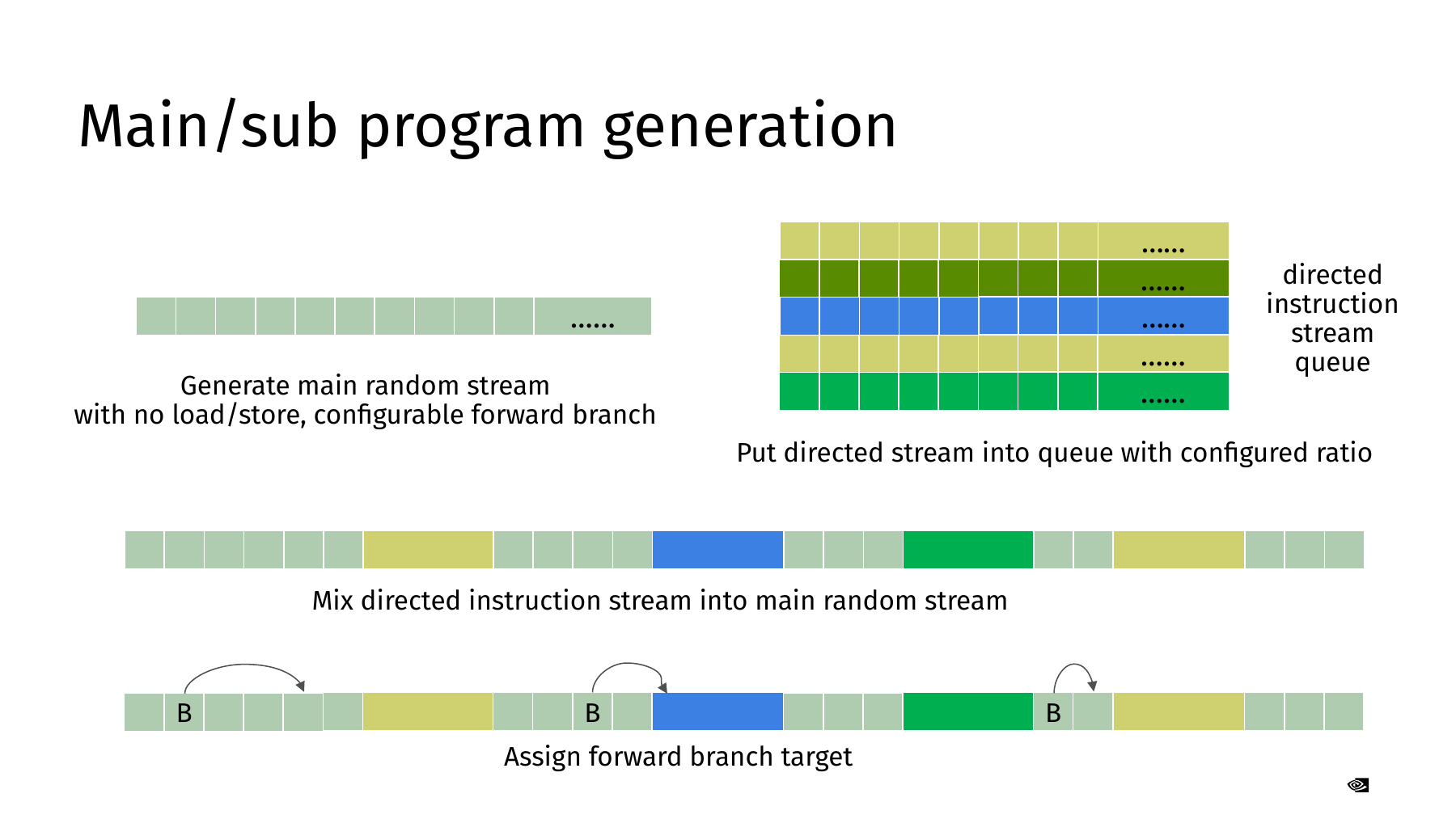

Main/sub program generation

……

directed
instruction
stream
queue

……

……

……

……

Generate main random stream
with no load/store, configurable forward branch

……

Put directed stream into queue with configured ratio

Mix directed instruction stream into main random stream

B

B

B

Assign forward branch target